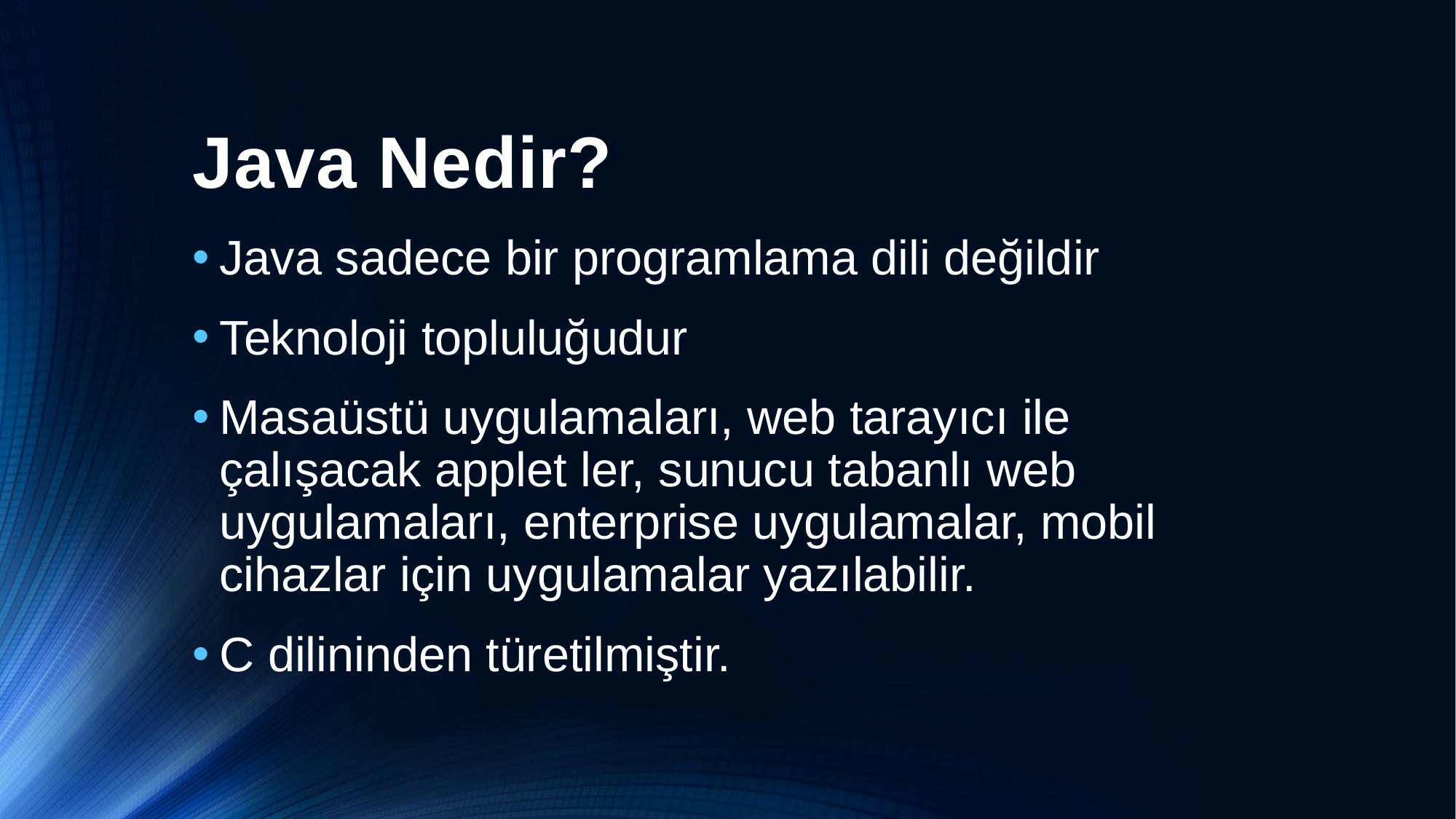

# Java Nedir?
Java sadece bir programlama dili değildir
Teknoloji topluluğudur
Masaüstü uygulamaları, web tarayıcı ile çalışacak applet ler, sunucu tabanlı web uygulamaları, enterprise uygulamalar, mobil cihazlar için uygulamalar yazılabilir.
C dilininden türetilmiştir.